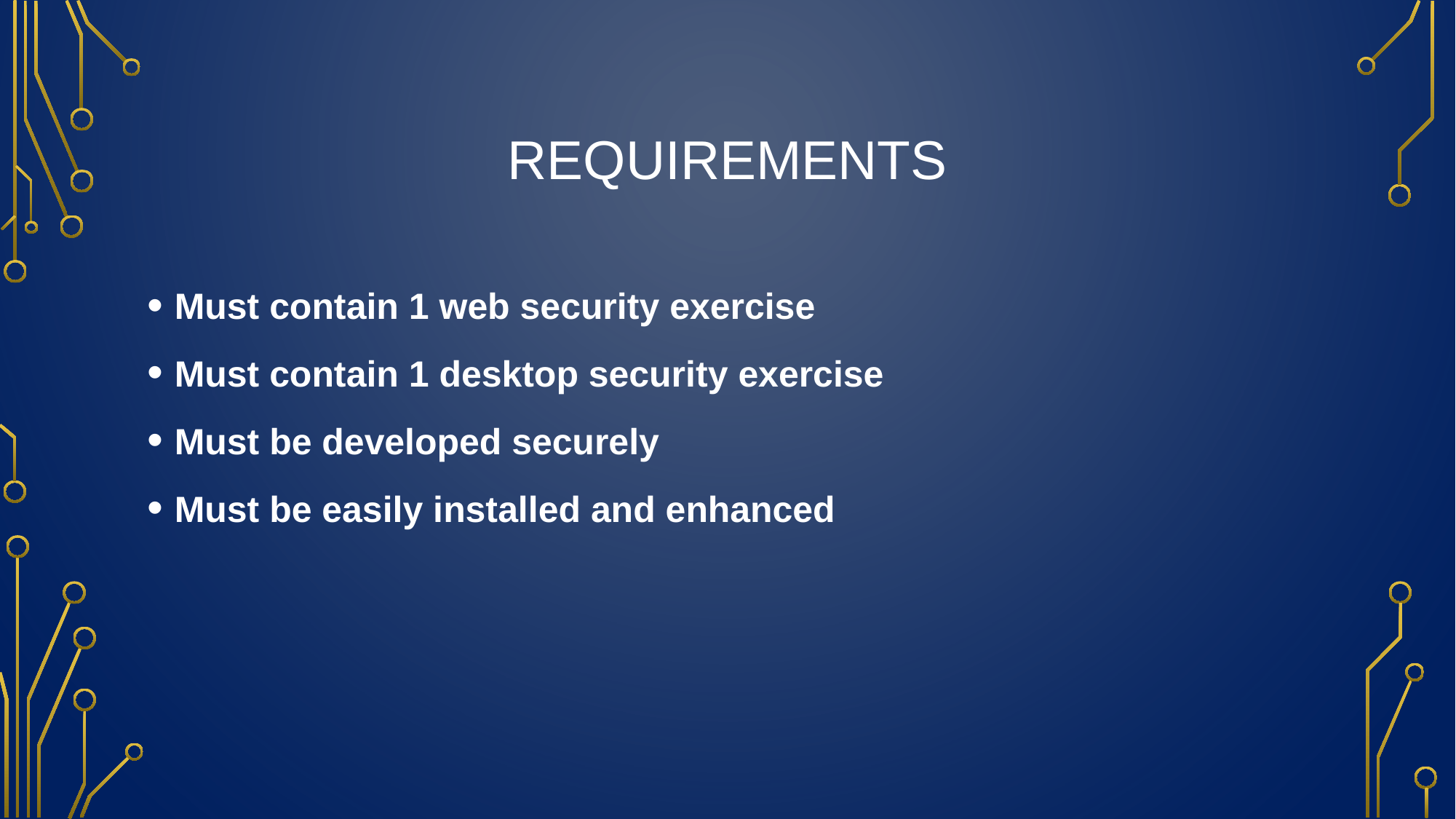

# Requirements
Must contain 1 web security exercise
Must contain 1 desktop security exercise
Must be developed securely
Must be easily installed and enhanced